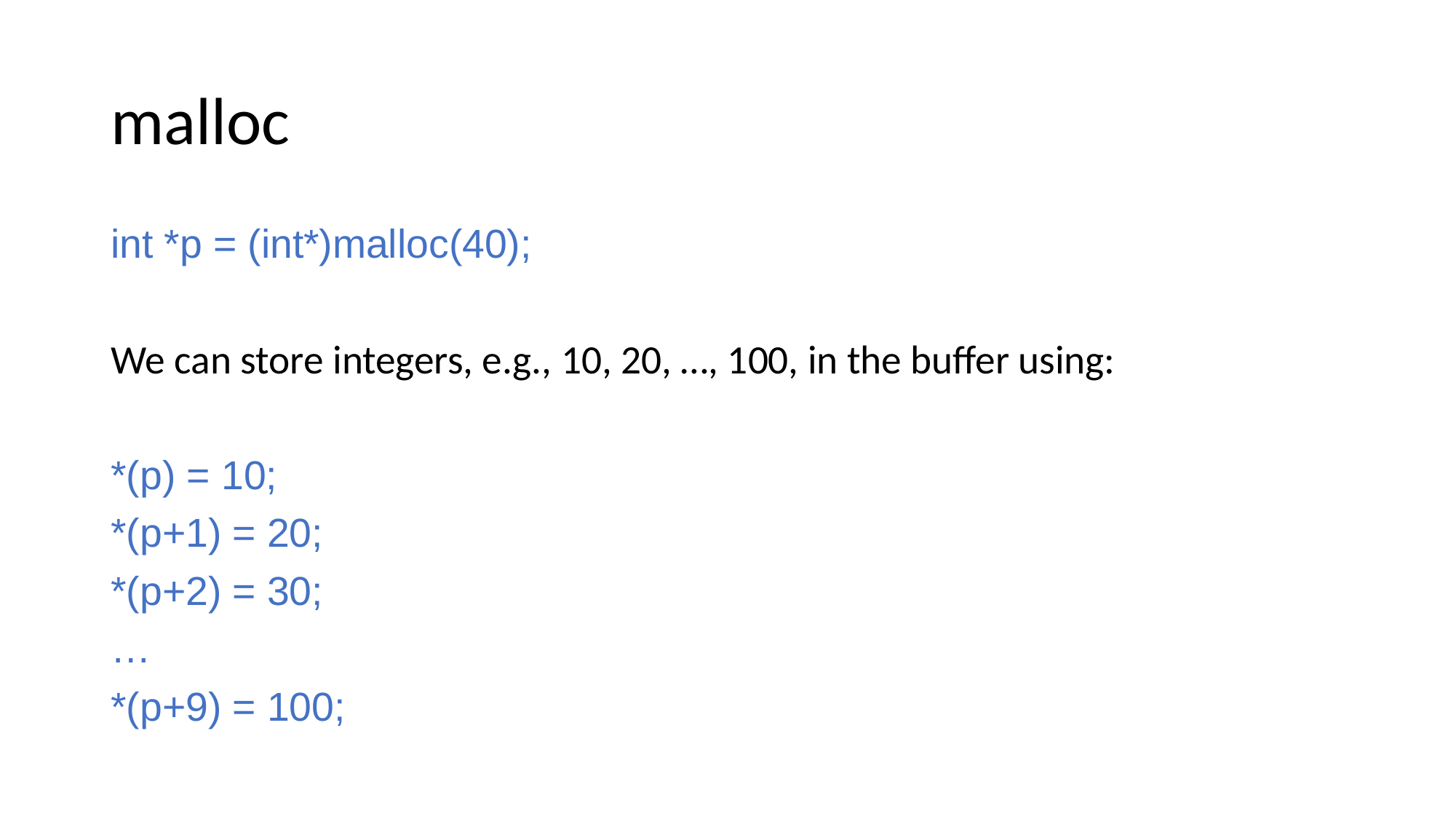

# malloc
int *p = (int*)malloc(40);

We can store integers, e.g., 10, 20, …, 100, in the buffer using:

*(p) = 10;
*(p+1) = 20;
*(p+2) = 30;
…
*(p+9) = 100;